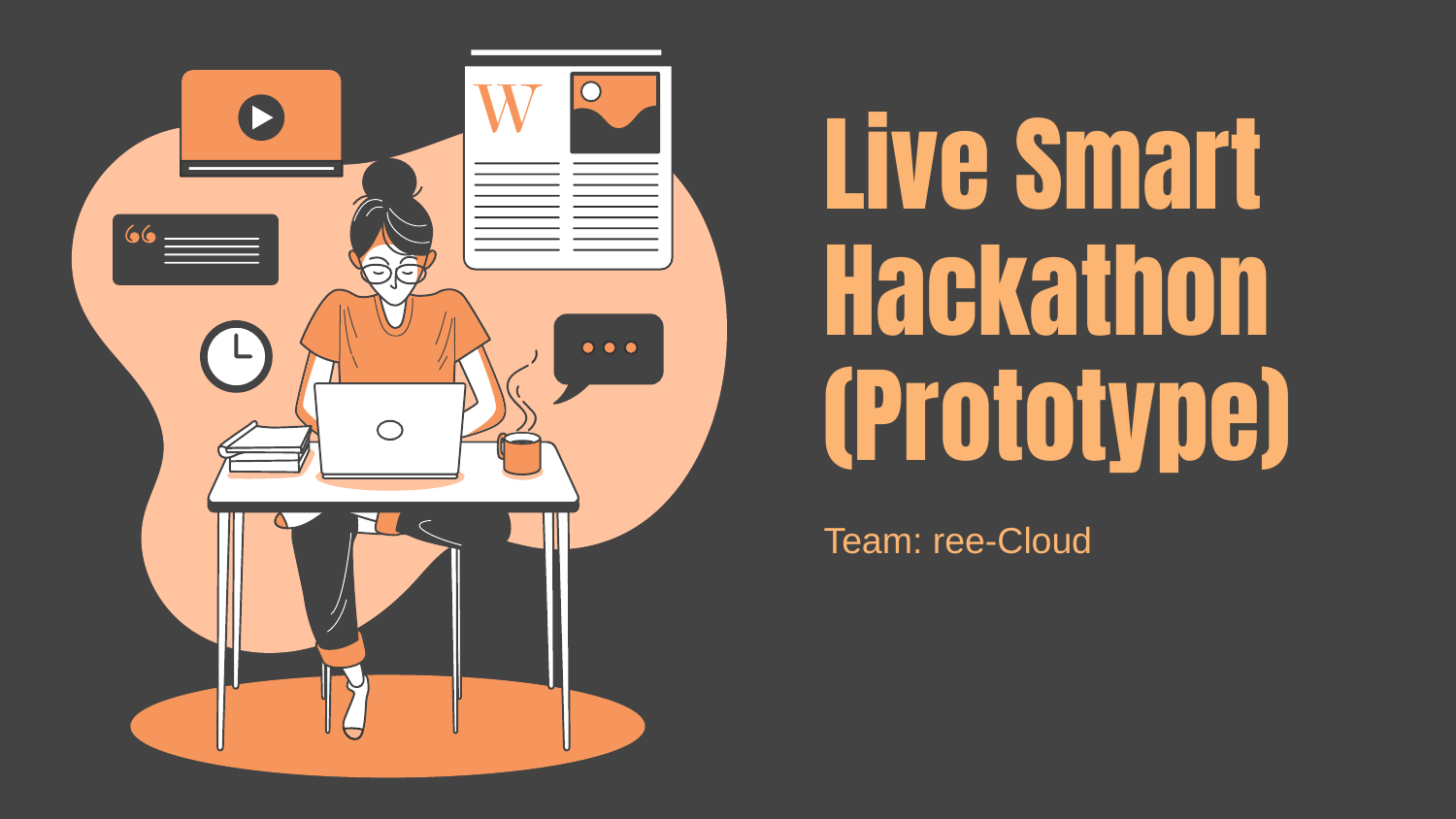

# Live Smart
Hackathon
(Prototype)
Team: ree-Cloud